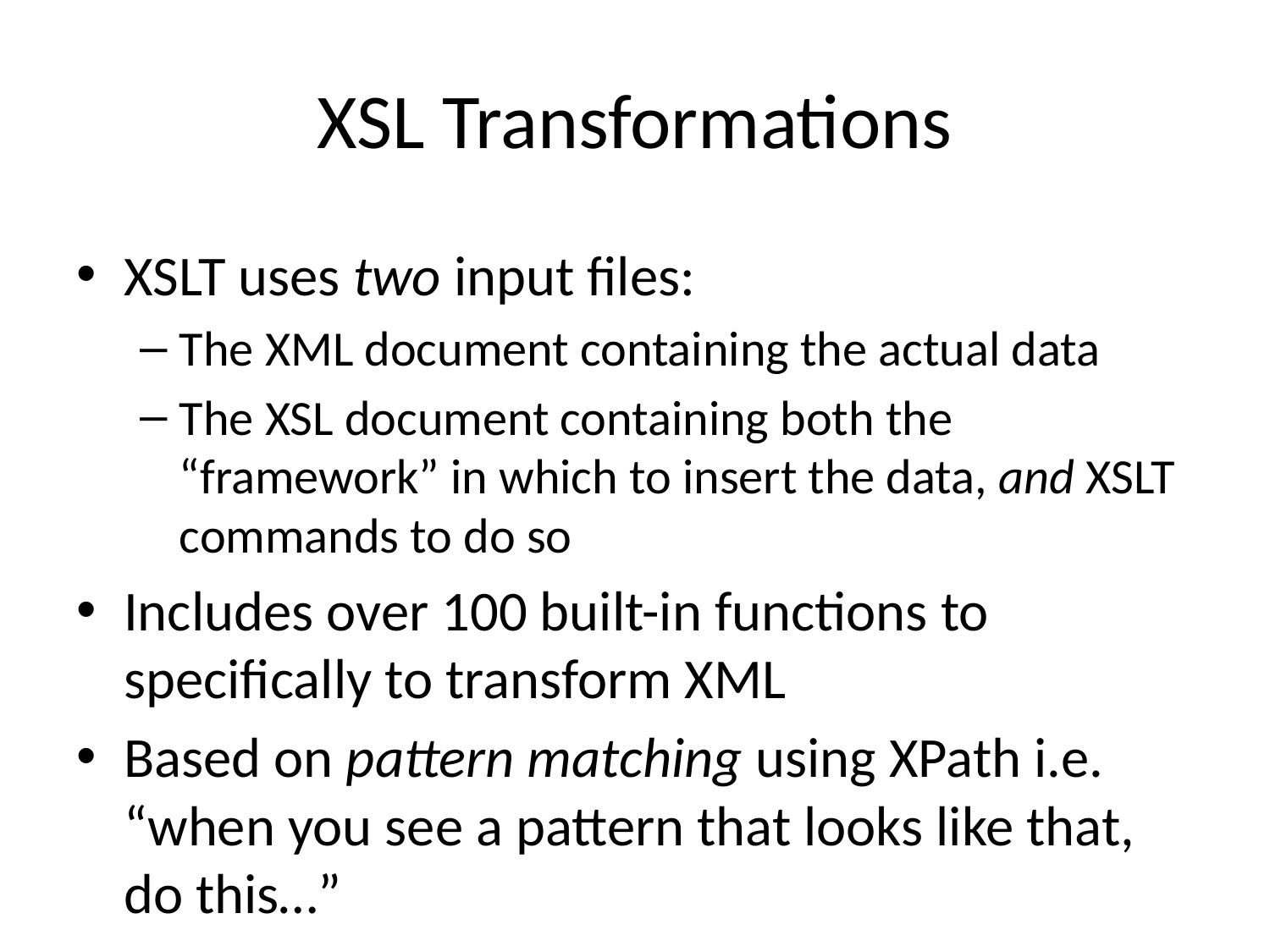

# XSL Transformations
XSLT uses two input files:
The XML document containing the actual data
The XSL document containing both the “framework” in which to insert the data, and XSLT commands to do so
Includes over 100 built-in functions to specifically to transform XML
Based on pattern matching using XPath i.e. “when you see a pattern that looks like that, do this…”